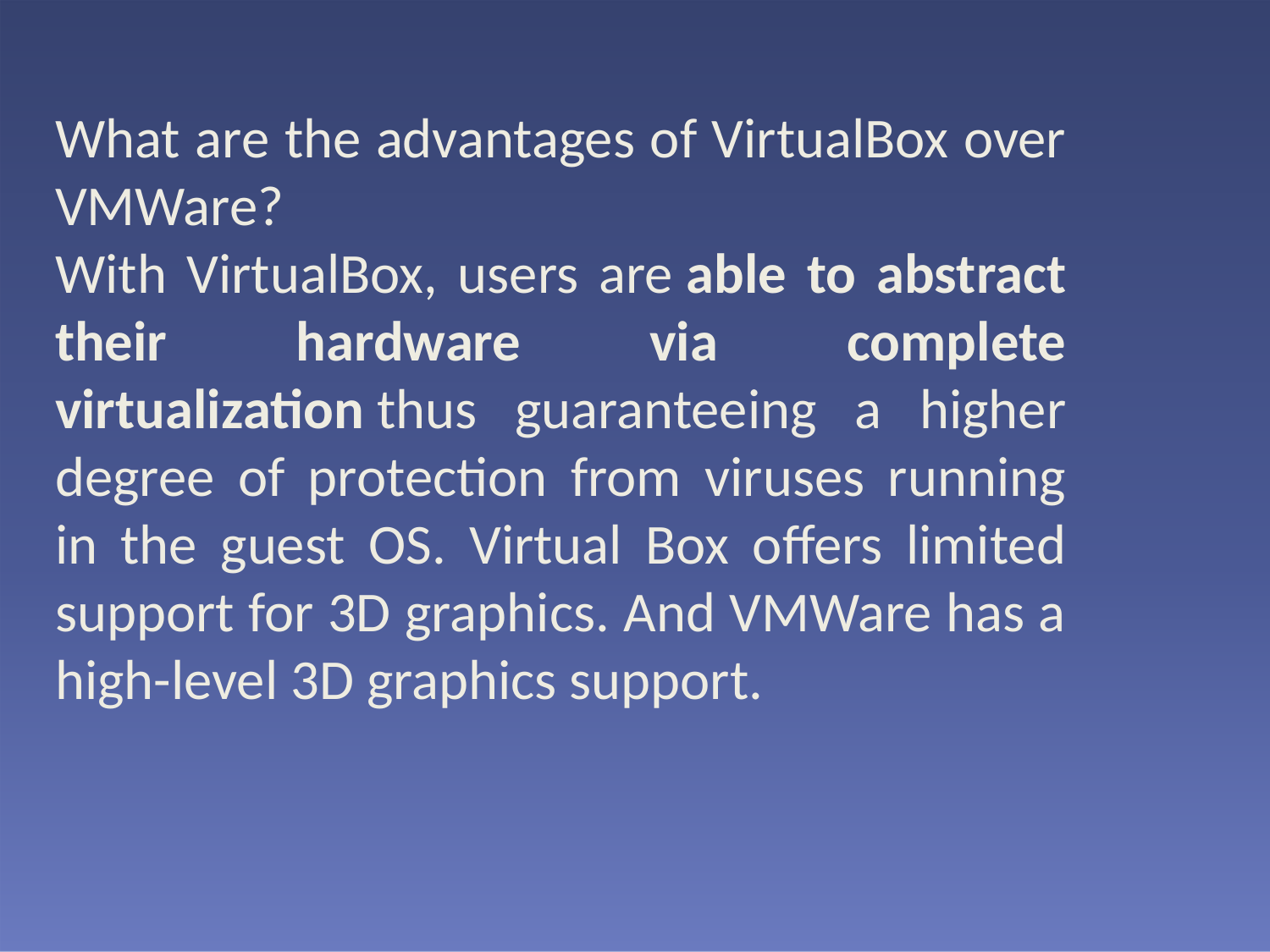

What are the advantages of VirtualBox over VMWare?
With VirtualBox, users are able to abstract their hardware via complete virtualization thus guaranteeing a higher degree of protection from viruses running in the guest OS. Virtual Box offers limited support for 3D graphics. And VMWare has a high-level 3D graphics support.